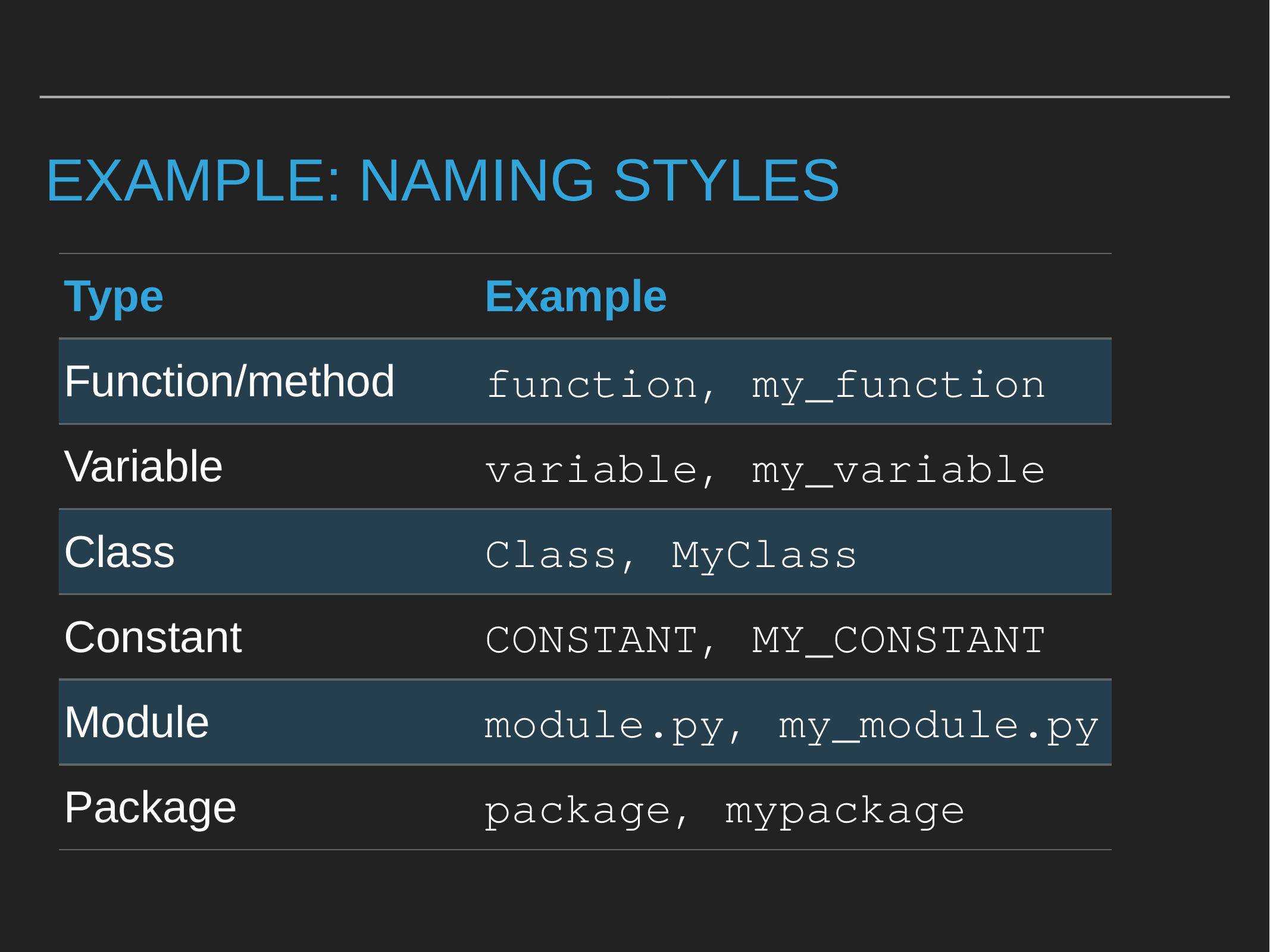

7
# example: Naming styles
| Type | Example |
| --- | --- |
| Function/method | function, my\_function |
| Variable | variable, my\_variable |
| Class | Class, MyClass |
| Constant | CONSTANT, MY\_CONSTANT |
| Module | module.py, my\_module.py |
| Package | package, mypackage |